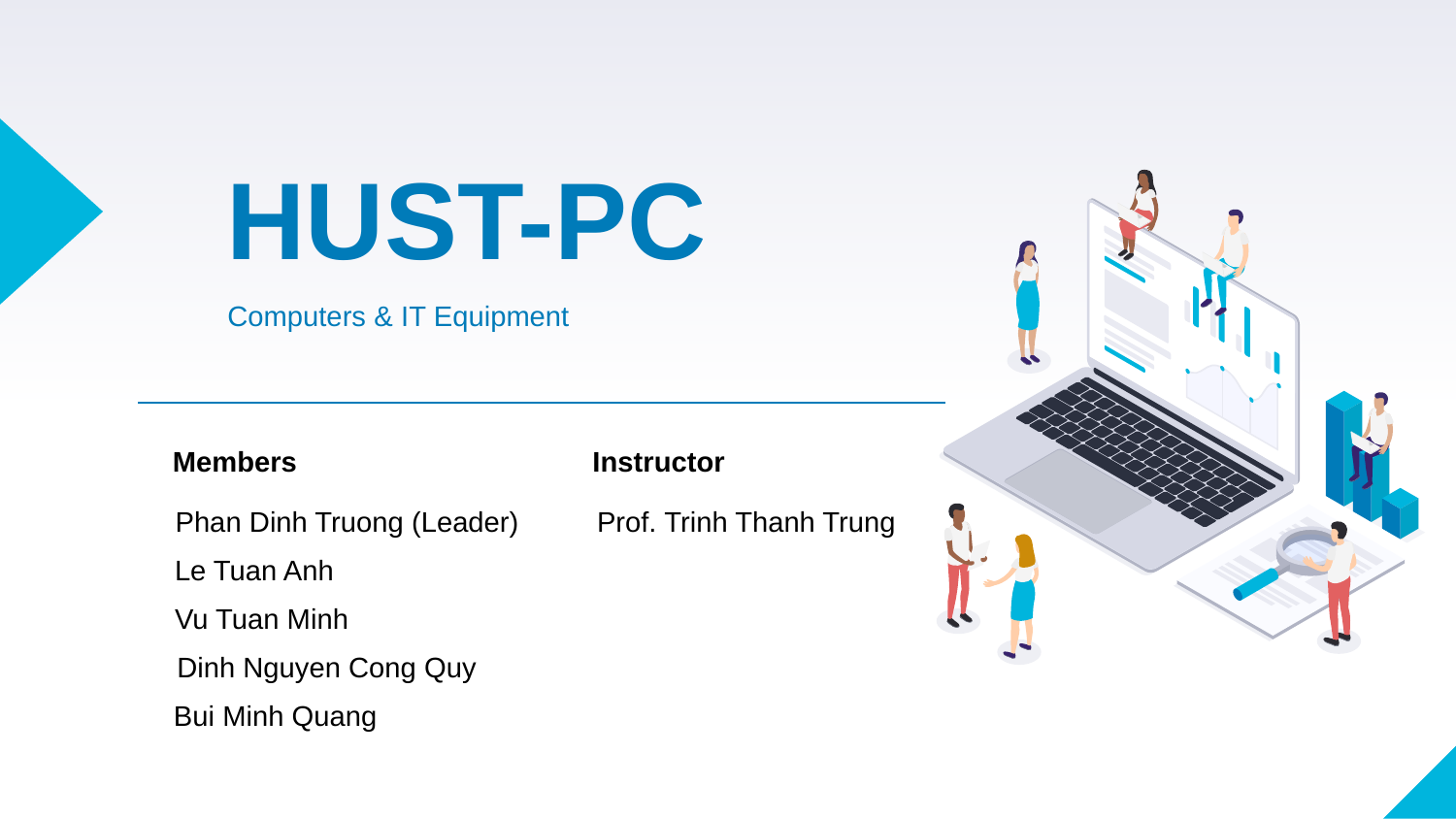

HUST-PC

Computers & IT Equipment
Members
Instructor
Phan Dinh Truong (Leader)
Prof. Trinh Thanh Trung
Le Tuan Anh
Vu Tuan Minh
Dinh Nguyen Cong Quy
Bui Minh Quang